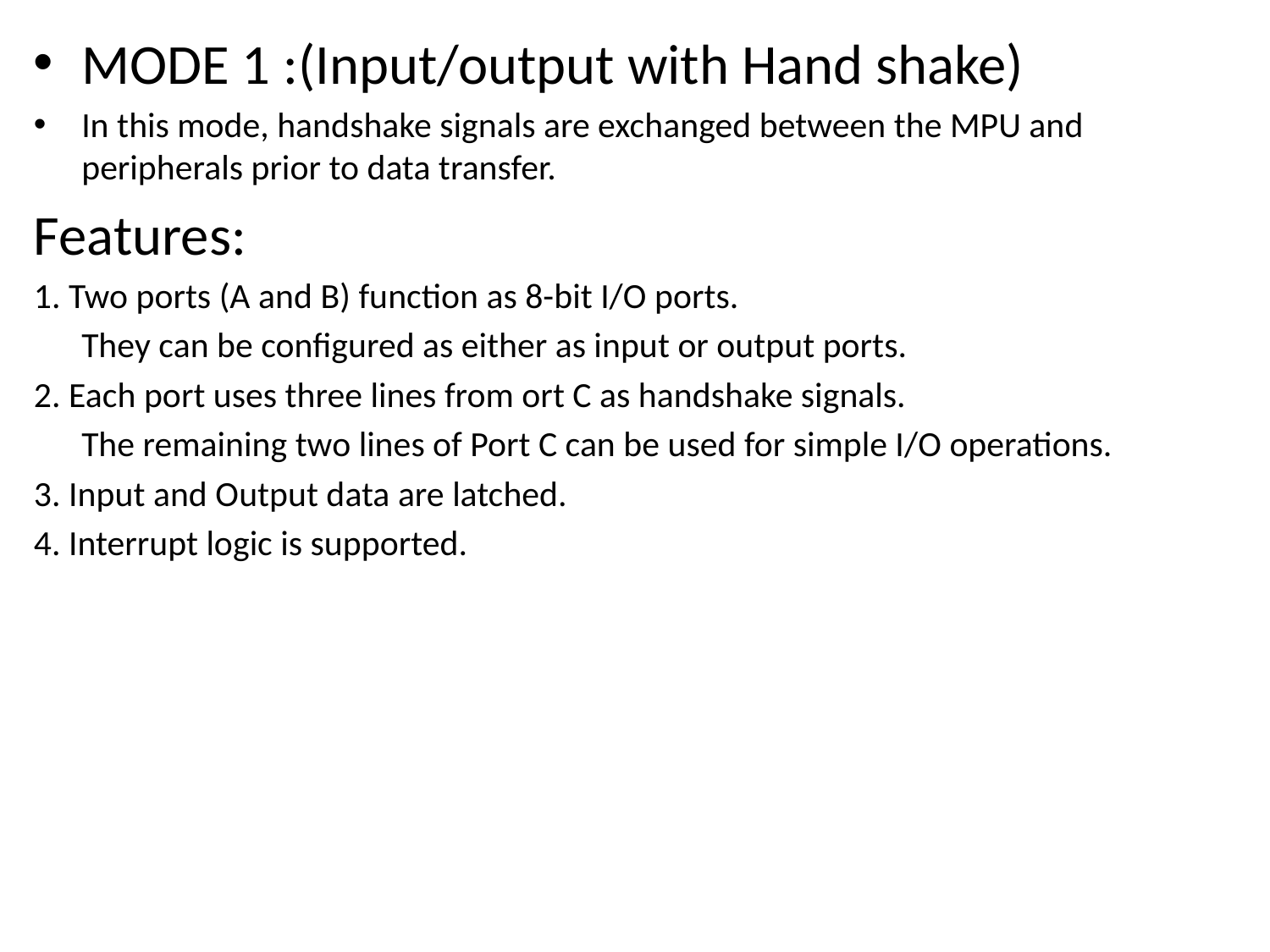

MODE 1 :(Input/output with Hand shake)
In this mode, handshake signals are exchanged between the MPU and peripherals prior to data transfer.
Features:
1. Two ports (A and B) function as 8-bit I/O ports.
	They can be configured as either as input or output ports.
2. Each port uses three lines from ort C as handshake signals.
	The remaining two lines of Port C can be used for simple I/O operations.
3. Input and Output data are latched.
4. Interrupt logic is supported.